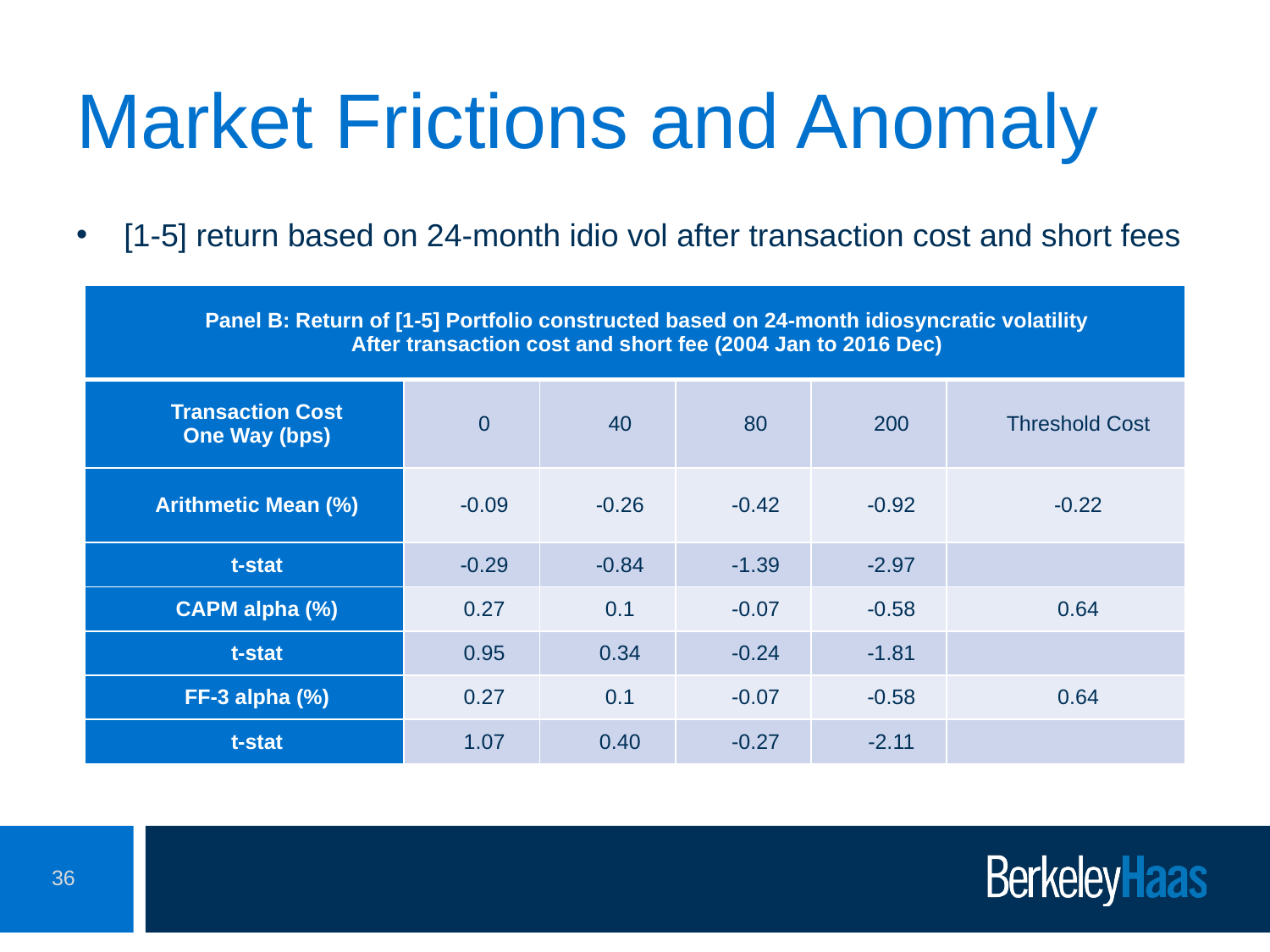

# Market Frictions and Anomaly
[1-5] return based on 24-month idio vol after transaction cost and short fees
| Panel B: Return of [1-5] Portfolio constructed based on 24-month idiosyncratic volatility After transaction cost and short fee (2004 Jan to 2016 Dec) |  |  |  |  |  |
| --- | --- | --- | --- | --- | --- |
| Transaction Cost One Way (bps) | 0 | 40 | 80 | 200 | Threshold Cost |
| Arithmetic Mean (%) | -0.09 | -0.26 | -0.42 | -0.92 | -0.22 |
| t-stat | -0.29 | -0.84 | -1.39 | -2.97 |  |
| CAPM alpha (%) | 0.27 | 0.1 | -0.07 | -0.58 | 0.64 |
| t-stat | 0.95 | 0.34 | -0.24 | -1.81 |  |
| FF-3 alpha (%) | 0.27 | 0.1 | -0.07 | -0.58 | 0.64 |
| t-stat | 1.07 | 0.40 | -0.27 | -2.11 |  |
36